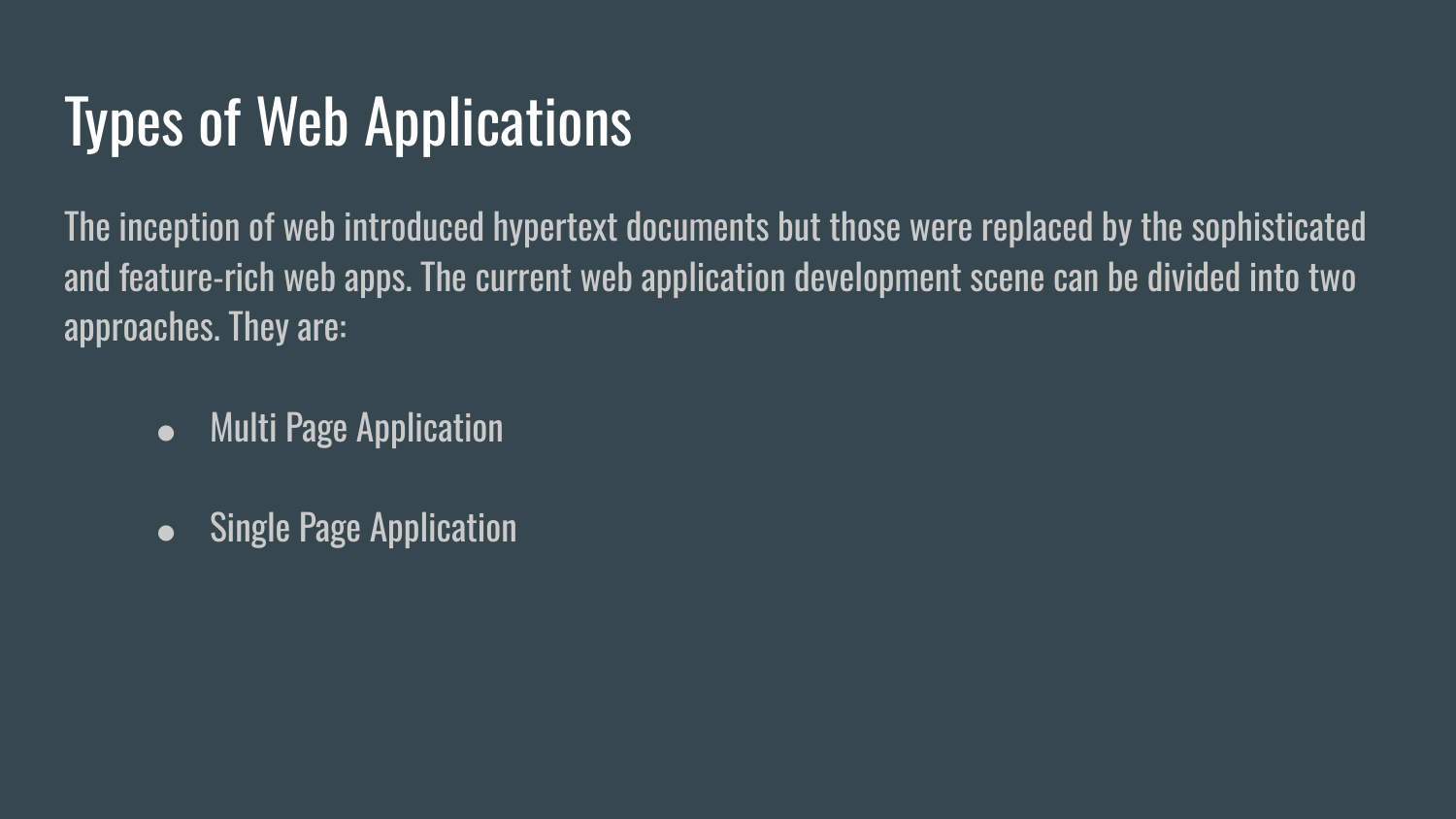

# Types of Web Applications
The inception of web introduced hypertext documents but those were replaced by the sophisticated and feature-rich web apps. The current web application development scene can be divided into two approaches. They are:

Multi Page Application
Single Page Application